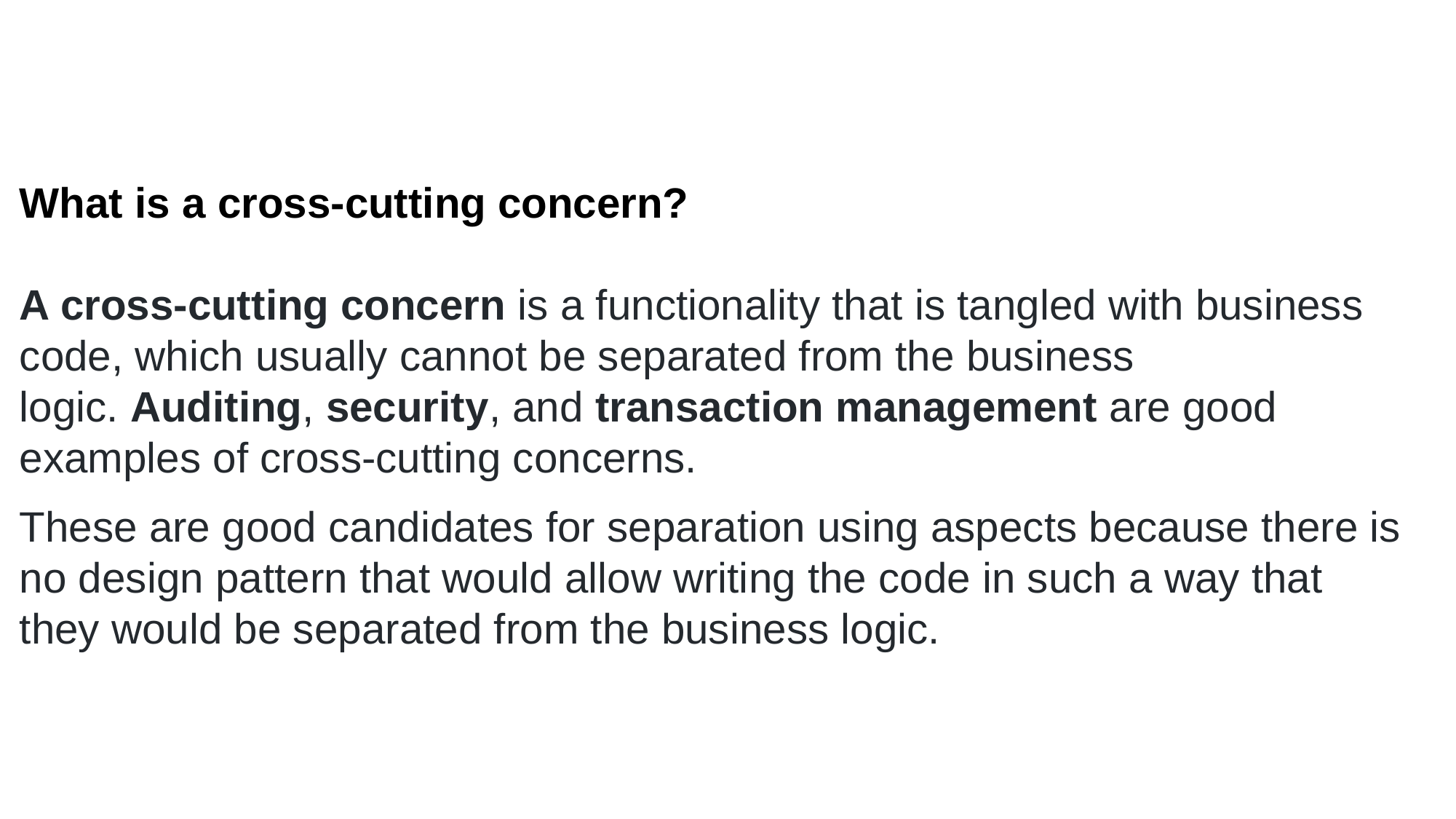

What is a cross-cutting concern?

A cross-cutting concern is a functionality that is tangled with business code, which usually cannot be separated from the business logic. Auditing, security, and transaction management are good examples of cross-cutting concerns.
These are good candidates for separation using aspects because there is no design pattern that would allow writing the code in such a way that they would be separated from the business logic.